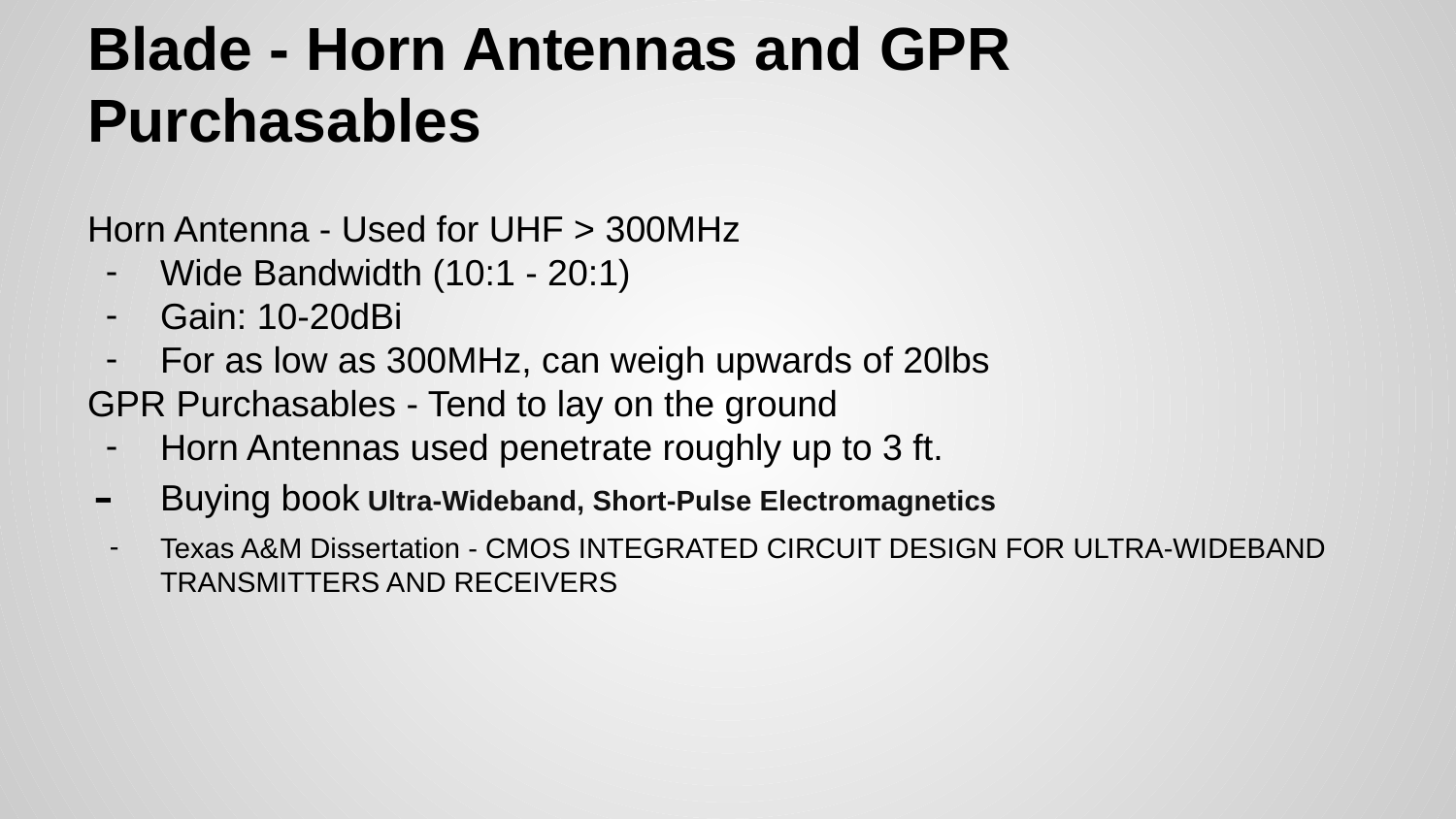

# Blade - Horn Antennas and GPR Purchasables
Horn Antenna - Used for UHF > 300MHz
Wide Bandwidth (10:1 - 20:1)
Gain: 10-20dBi
For as low as 300MHz, can weigh upwards of 20lbs
GPR Purchasables - Tend to lay on the ground
Horn Antennas used penetrate roughly up to 3 ft.
Buying book Ultra-Wideband, Short-Pulse Electromagnetics
Texas A&M Dissertation - CMOS INTEGRATED CIRCUIT DESIGN FOR ULTRA-WIDEBAND TRANSMITTERS AND RECEIVERS